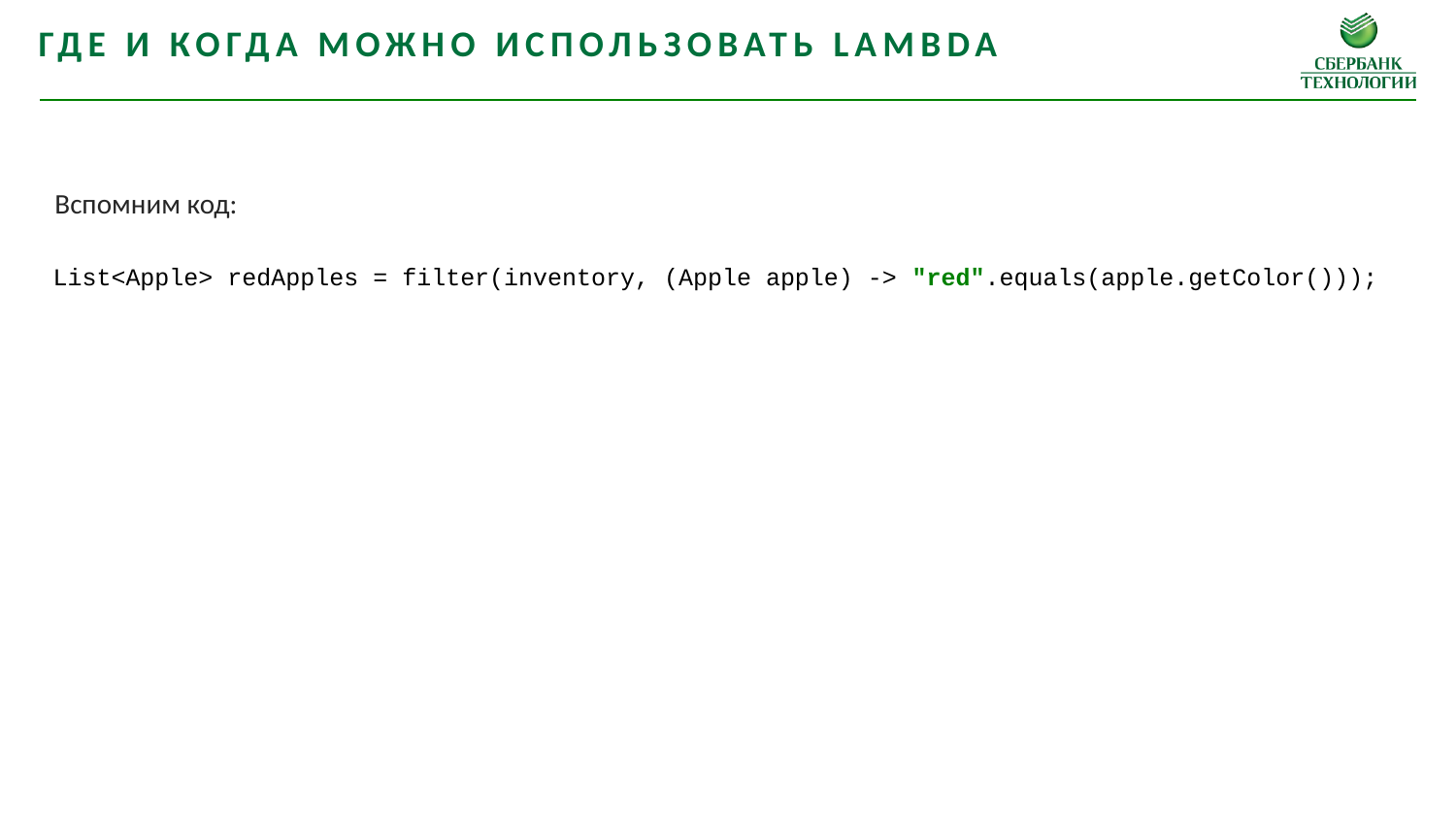

Где и когда можно использовать lambda

Вспомним код:

List<Apple> redApples = filter(inventory, (Apple apple) -> "red".equals(apple.getColor()));